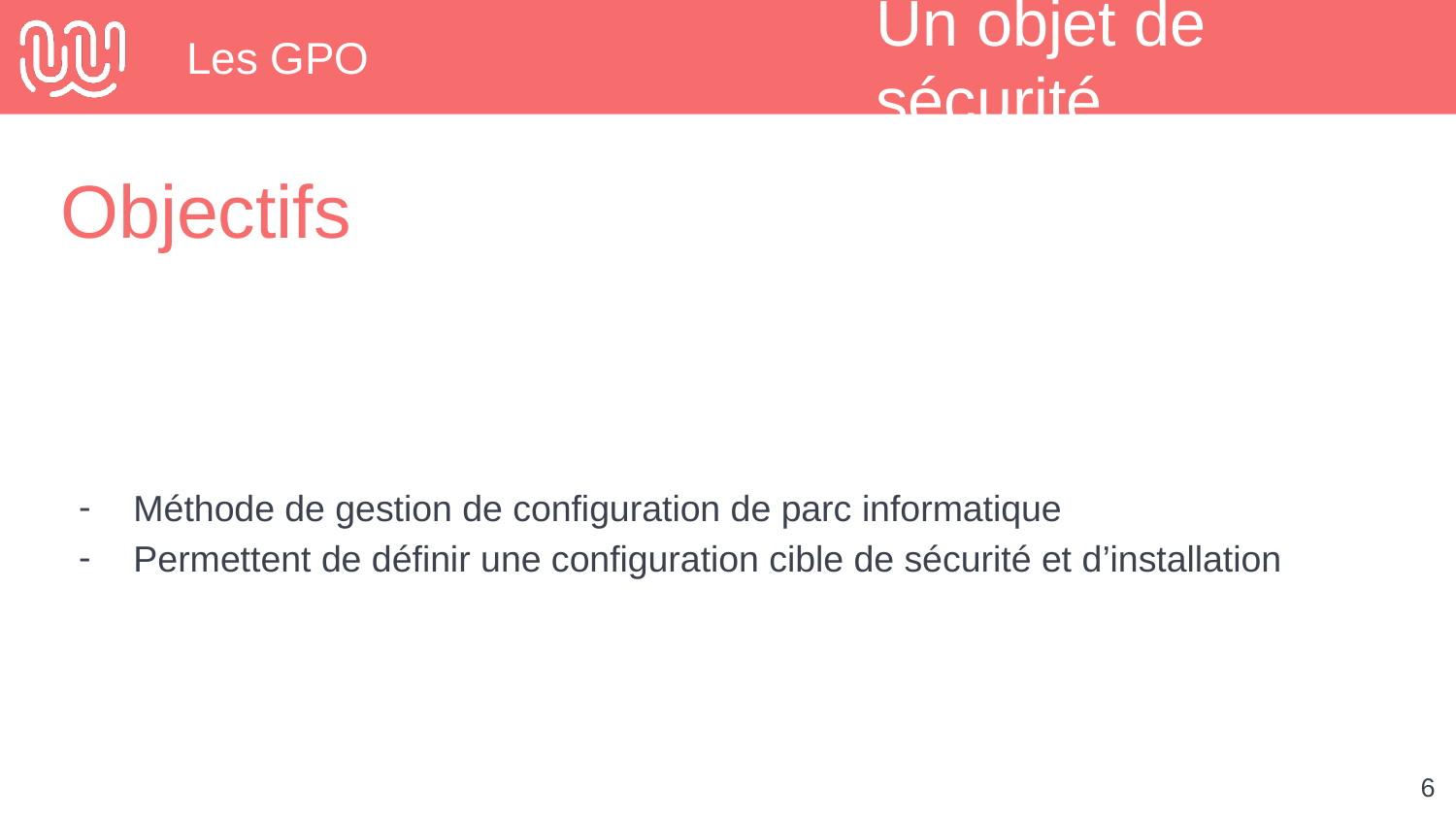

# Les GPO
Un objet de sécurité
Objectifs
Méthode de gestion de configuration de parc informatique
Permettent de définir une configuration cible de sécurité et d’installation
6